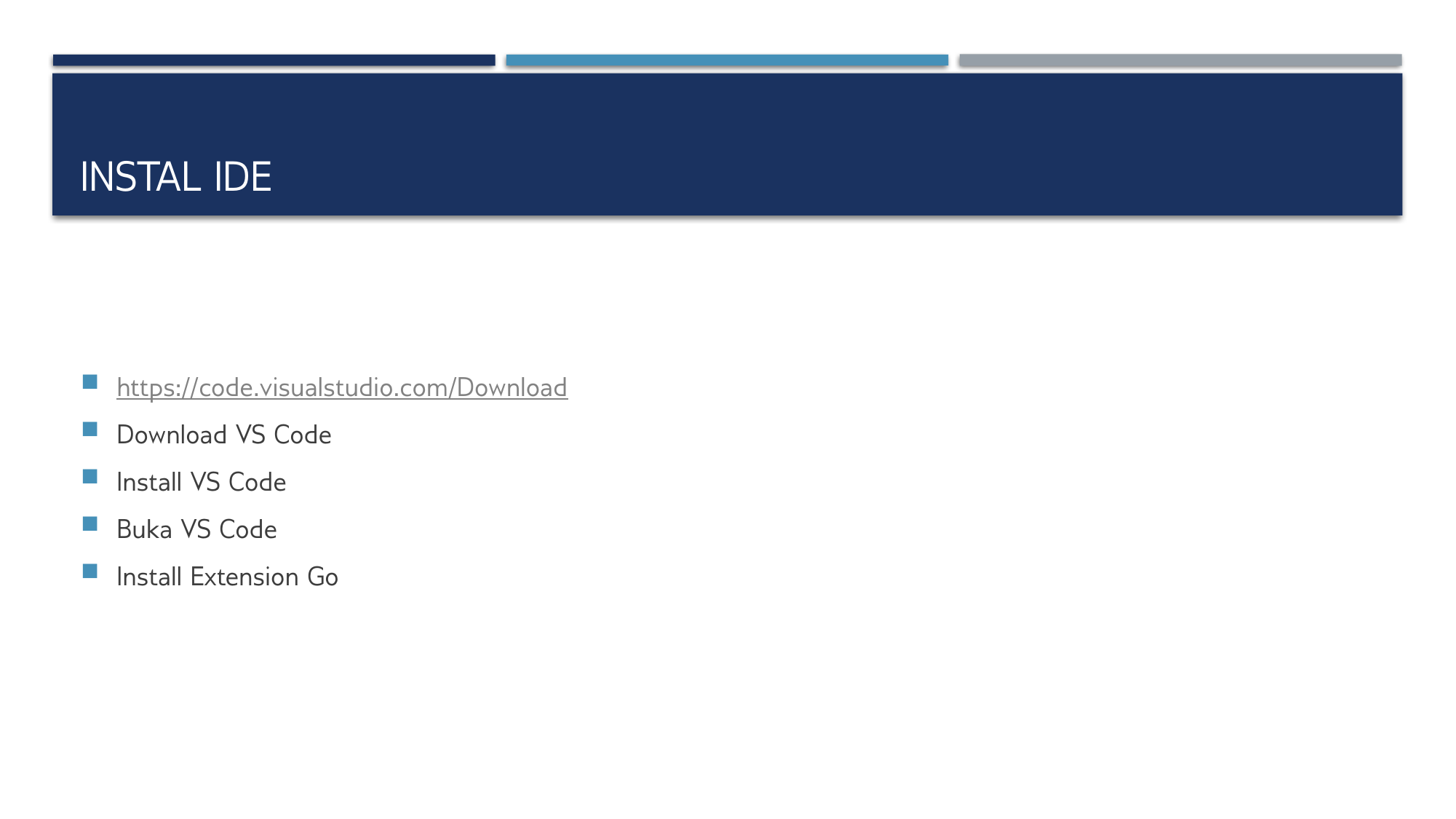

# INSTAL IDE
https://code.visualstudio.com/Download
Download VS Code
Install VS Code
Buka VS Code
Install Extension Go